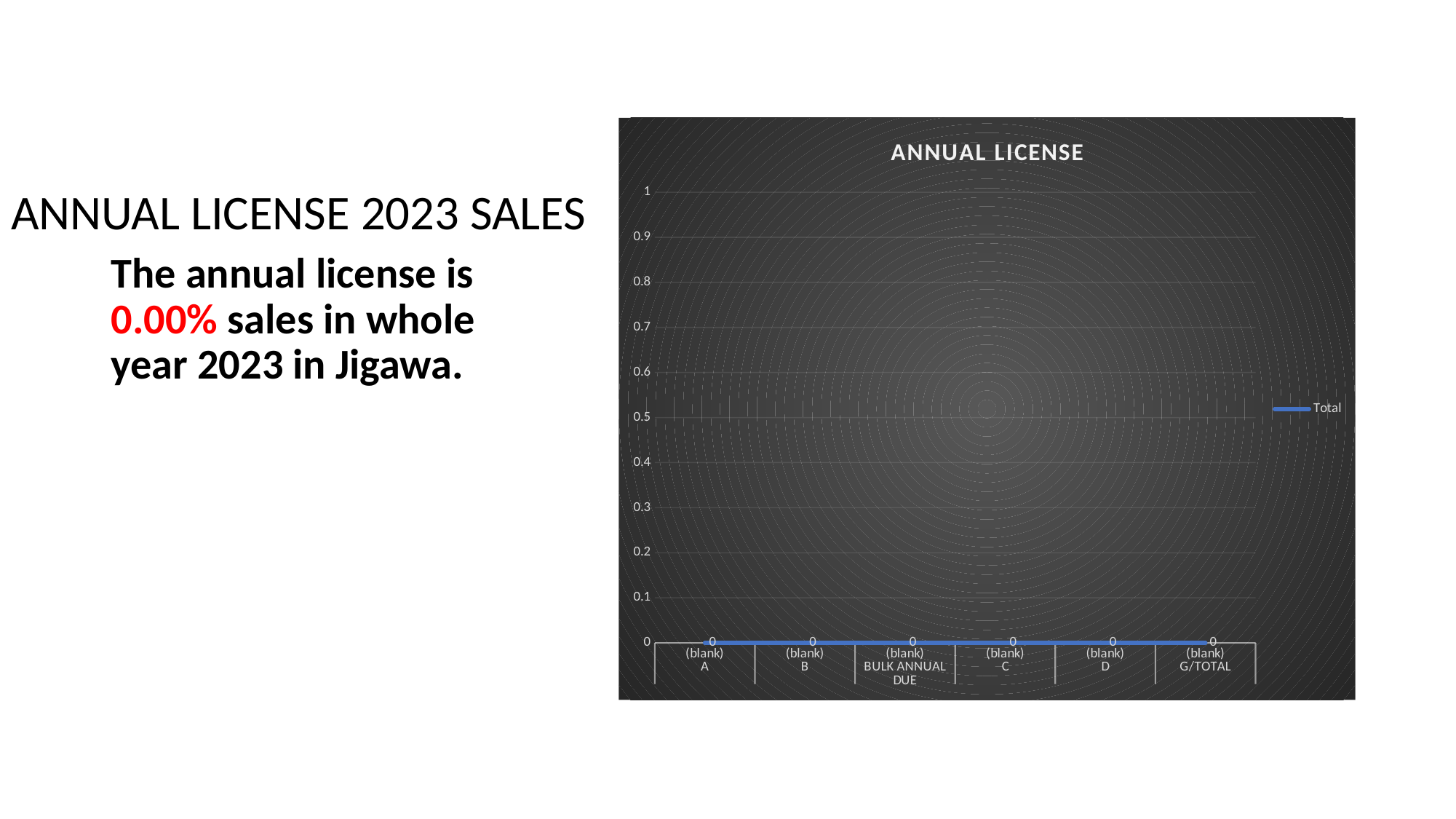

# ANNUAL LICENSE 2023 SALES

### Chart: ANNUAL LICENSE

| Category | Total |
|---|---|
| (blank) | 0.0 |
| (blank) | 0.0 |
| (blank) | 0.0 |
| (blank) | 0.0 |
| (blank) | 0.0 |
| (blank) | 0.0 |
The annual license is 0.00% sales in whole year 2023 in Jigawa.